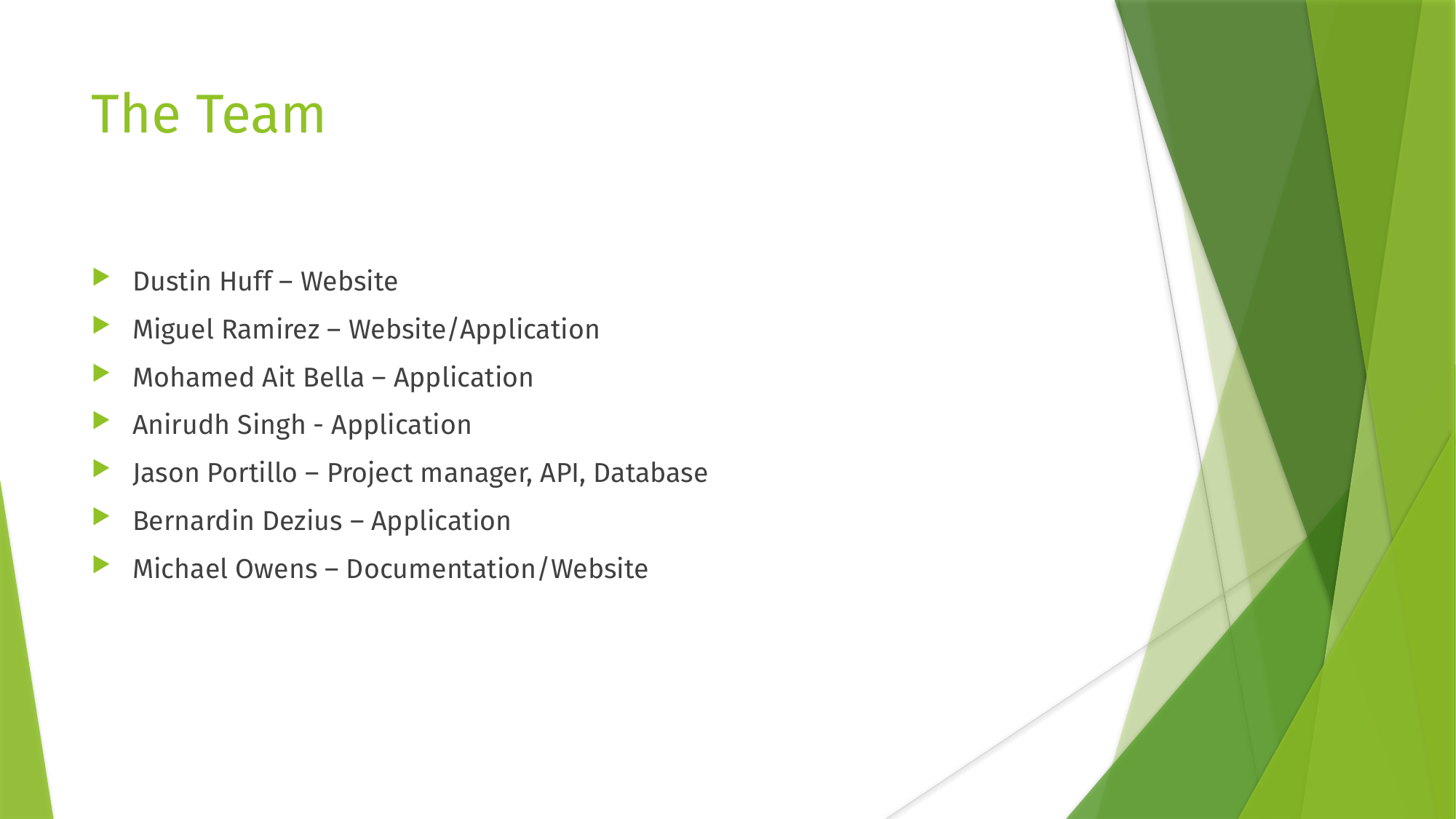

The Team
Dustin Huff – Website
Miguel Ramirez – Website/Application
Mohamed Ait Bella – Application
Anirudh Singh - Application
Jason Portillo – Project manager, API, Database
Bernardin Dezius – Application
Michael Owens – Documentation/Website